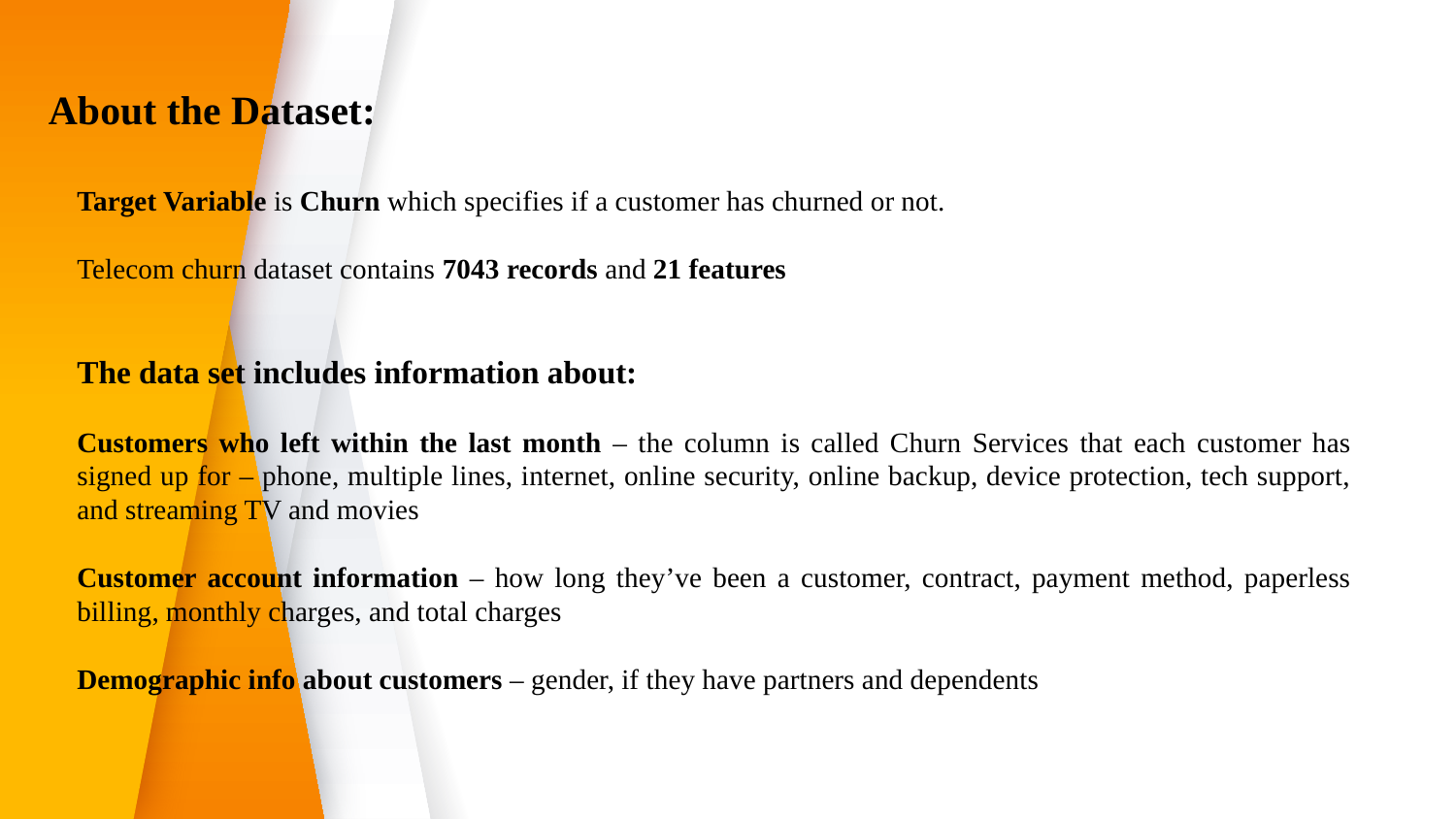

About the Dataset:
Target Variable is Churn which specifies if a customer has churned or not.

Telecom churn dataset contains 7043 records and 21 features
The data set includes information about:

Customers who left within the last month – the column is called Churn Services that each customer has signed up for – phone, multiple lines, internet, online security, online backup, device protection, tech support, and streaming TV and movies

Customer account information – how long they’ve been a customer, contract, payment method, paperless billing, monthly charges, and total charges

Demographic info about customers – gender, if they have partners and dependents